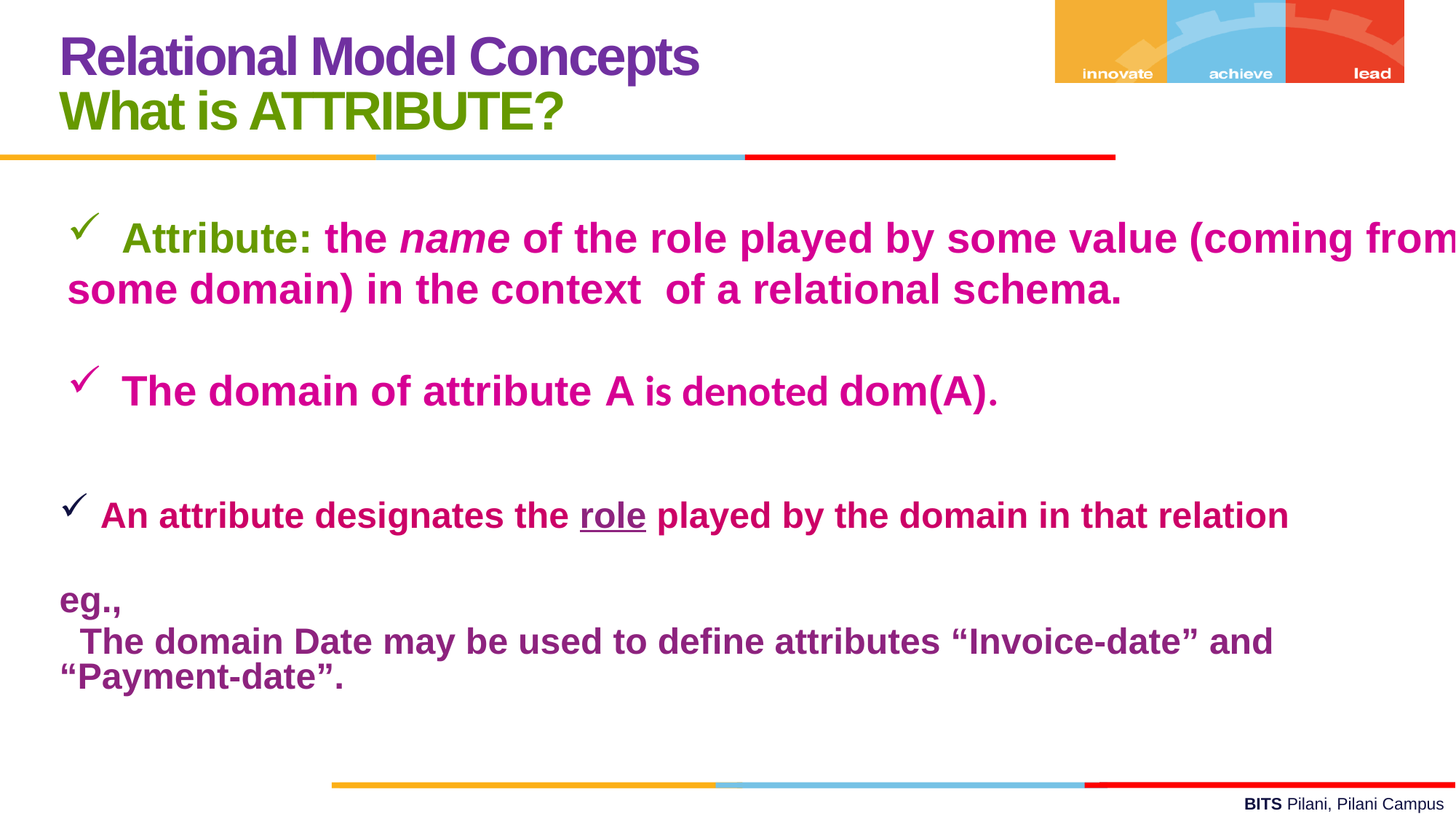

Relational Model Concepts
What is ATTRIBUTE?
Attribute: the name of the role played by some value (coming from
some domain) in the context  of a relational schema.

The domain of attribute A is denoted dom(A).

An attribute designates the role played by the domain in that relation

eg.,
  The domain Date may be used to define attributes “Invoice-date” and “Payment-date”.